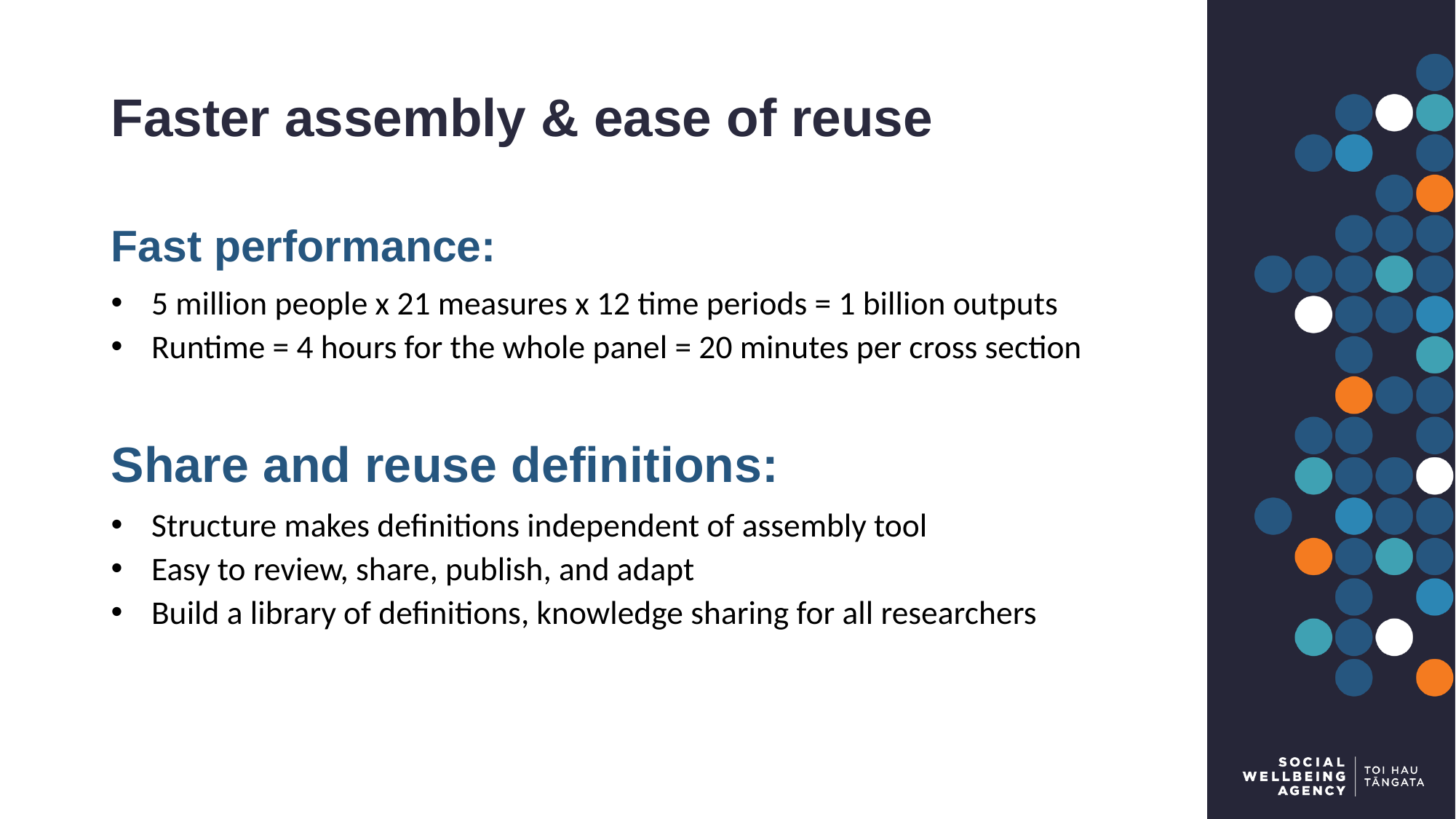

# Faster assembly & ease of reuse
Fast performance:
5 million people x 21 measures x 12 time periods = 1 billion outputs
Runtime = 4 hours for the whole panel = 20 minutes per cross section

Share and reuse definitions:
Structure makes definitions independent of assembly tool
Easy to review, share, publish, and adapt
Build a library of definitions, knowledge sharing for all researchers